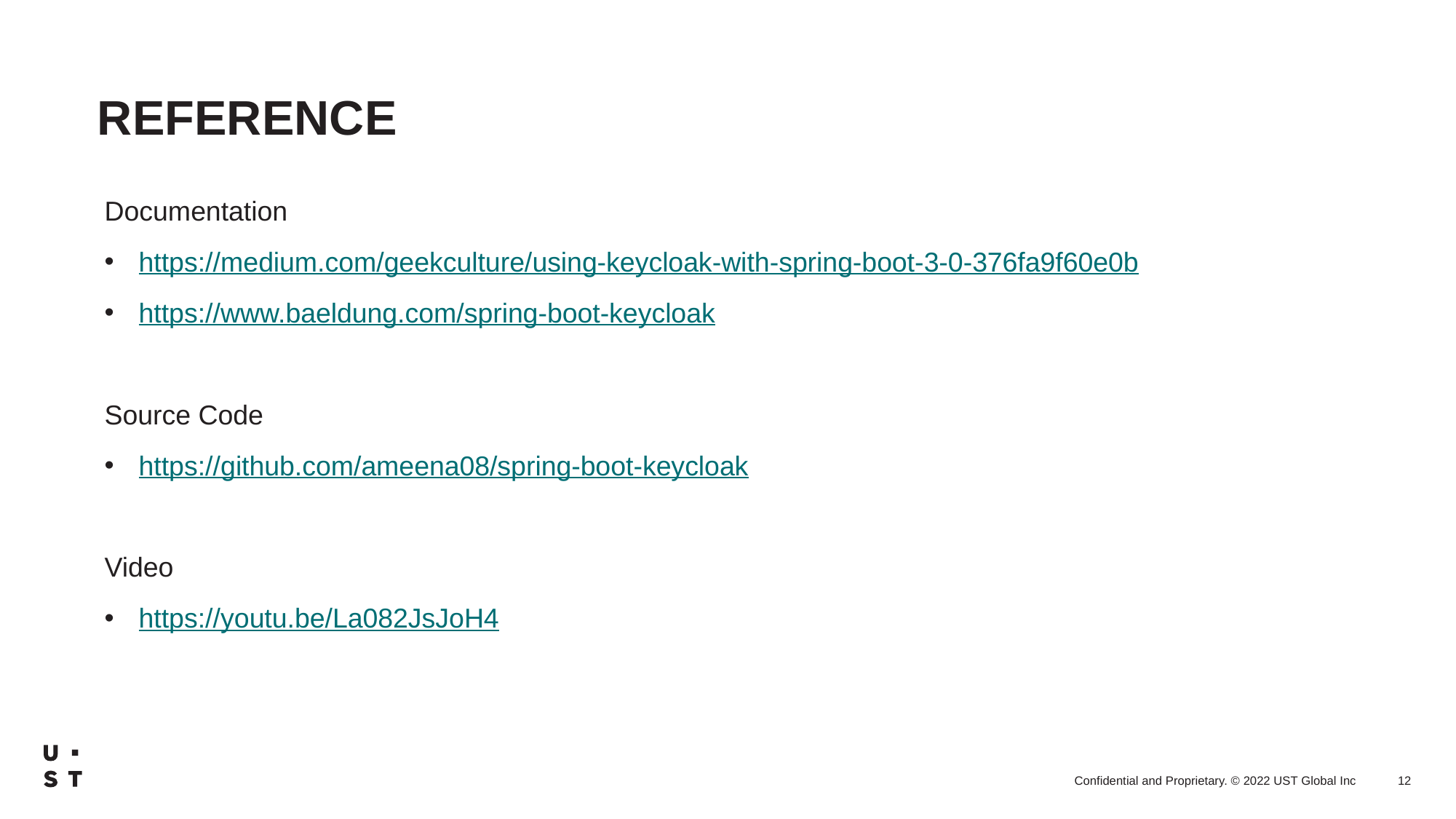

# REFERENCE
Documentation
https://medium.com/geekculture/using-keycloak-with-spring-boot-3-0-376fa9f60e0b
https://www.baeldung.com/spring-boot-keycloak

Source Code
https://github.com/ameena08/spring-boot-keycloak

Video
https://youtu.be/La082JsJoH4